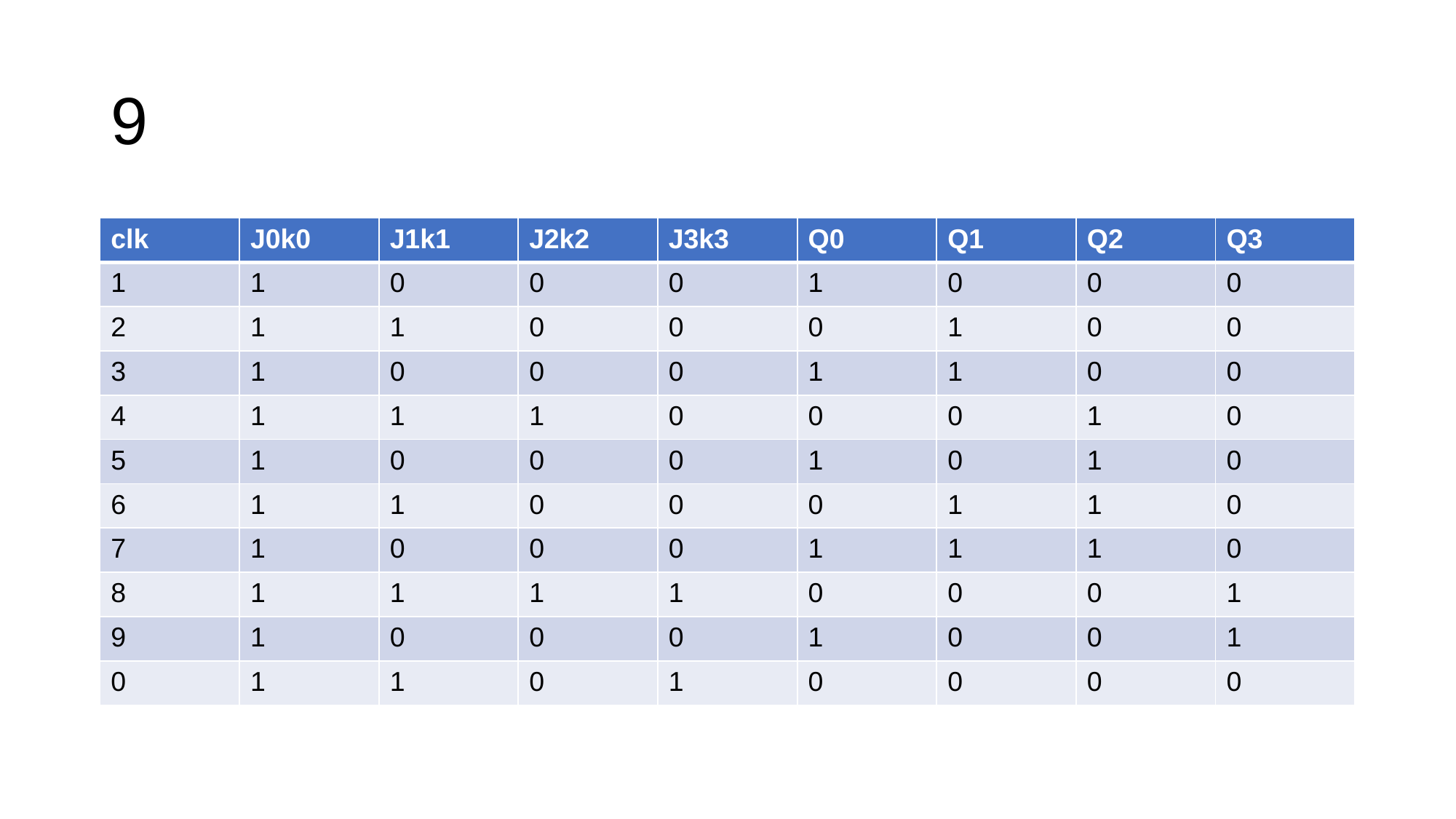

# 9
| clk | J0k0 | J1k1 | J2k2 | J3k3 | Q0 | Q1 | Q2 | Q3 |
| --- | --- | --- | --- | --- | --- | --- | --- | --- |
| 1 | 1 | 0 | 0 | 0 | 1 | 0 | 0 | 0 |
| 2 | 1 | 1 | 0 | 0 | 0 | 1 | 0 | 0 |
| 3 | 1 | 0 | 0 | 0 | 1 | 1 | 0 | 0 |
| 4 | 1 | 1 | 1 | 0 | 0 | 0 | 1 | 0 |
| 5 | 1 | 0 | 0 | 0 | 1 | 0 | 1 | 0 |
| 6 | 1 | 1 | 0 | 0 | 0 | 1 | 1 | 0 |
| 7 | 1 | 0 | 0 | 0 | 1 | 1 | 1 | 0 |
| 8 | 1 | 1 | 1 | 1 | 0 | 0 | 0 | 1 |
| 9 | 1 | 0 | 0 | 0 | 1 | 0 | 0 | 1 |
| 0 | 1 | 1 | 0 | 1 | 0 | 0 | 0 | 0 |